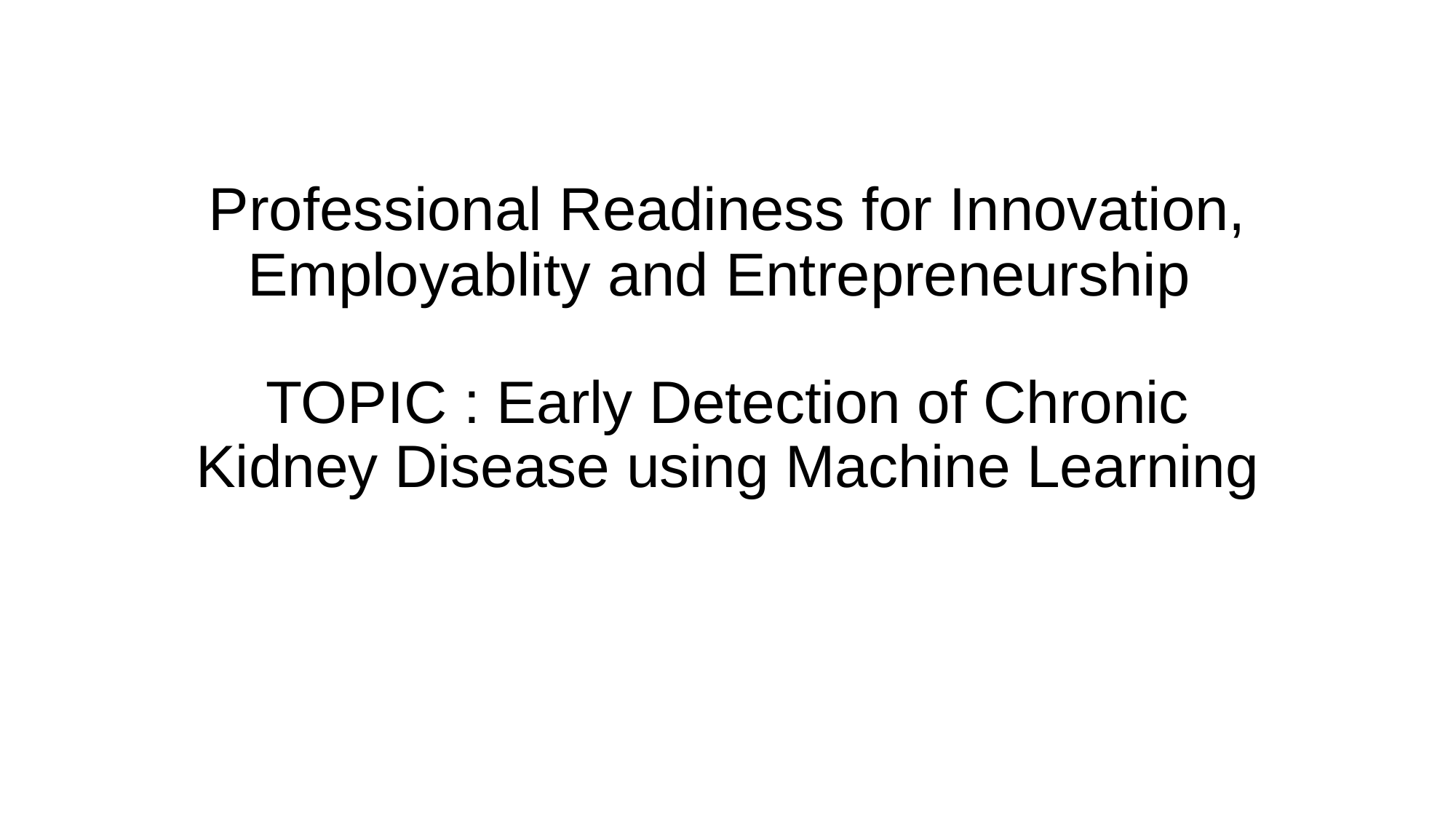

# Professional Readiness for Innovation, Employablity and Entrepreneurship
TOPIC : Early Detection of Chronic Kidney Disease using Machine Learning